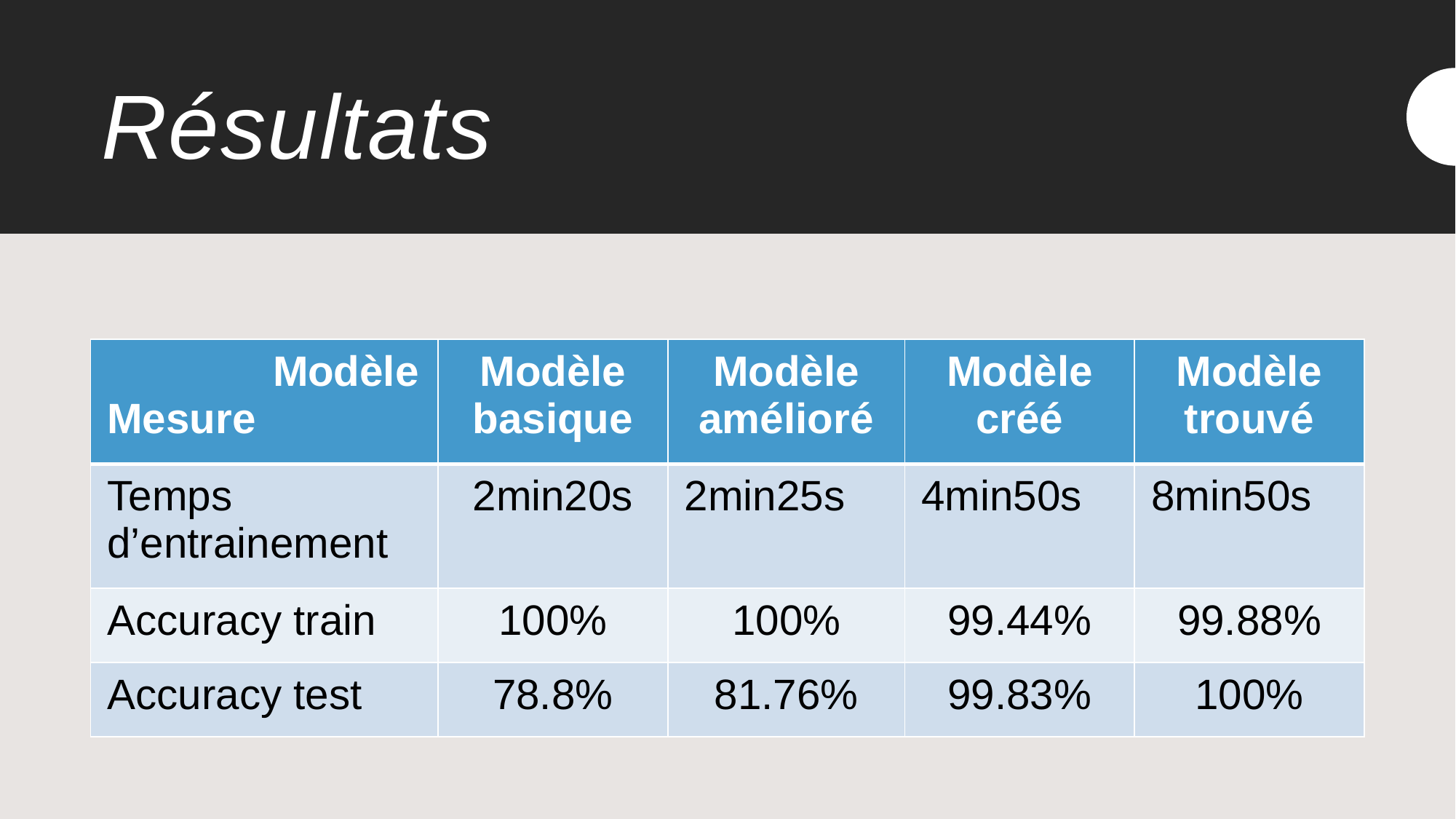

# Résultats

| Modèle Mesure | Modèle basique | Modèle amélioré | Modèle créé | Modèle trouvé |
| --- | --- | --- | --- | --- |
| Temps d’entrainement | 2min20s | 2min25s | 4min50s | 8min50s |
| Accuracy train | 100% | 100% | 99.44% | 99.88% |
| Accuracy test | 78.8% | 81.76% | 99.83% | 100% |